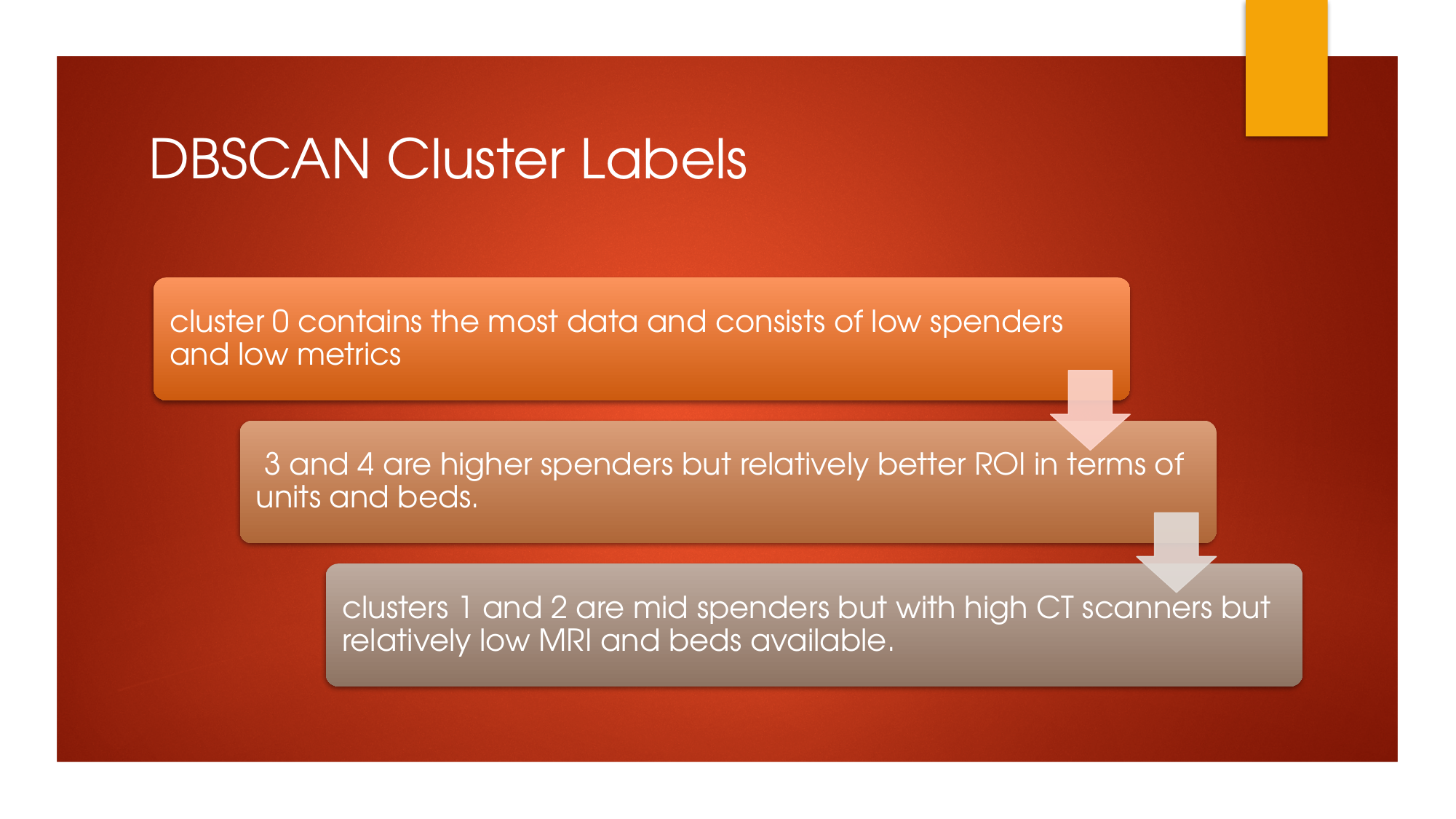

# DBSCAN Cluster Labels
cluster 0 contains the most data and consists of low spenders and low metrics
 3 and 4 are higher spenders but relatively better ROI in terms of units and beds.
clusters 1 and 2 are mid spenders but with high CT scanners but relatively low MRI and beds available.